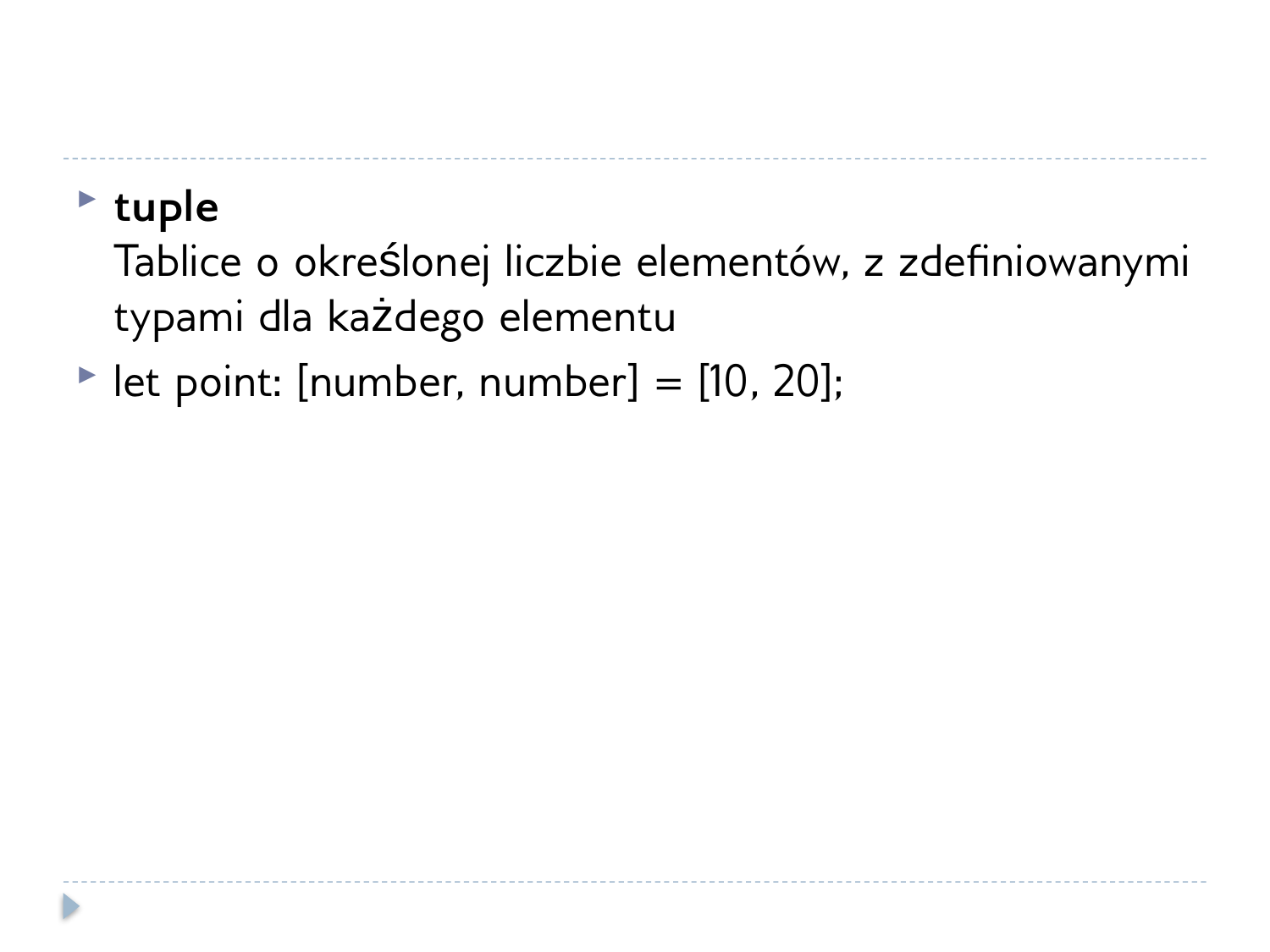

#
tuple
Tablice o określonej liczbie elementów, z zdefiniowanymi typami dla każdego elementu
let point: [number, number] = [10, 20];